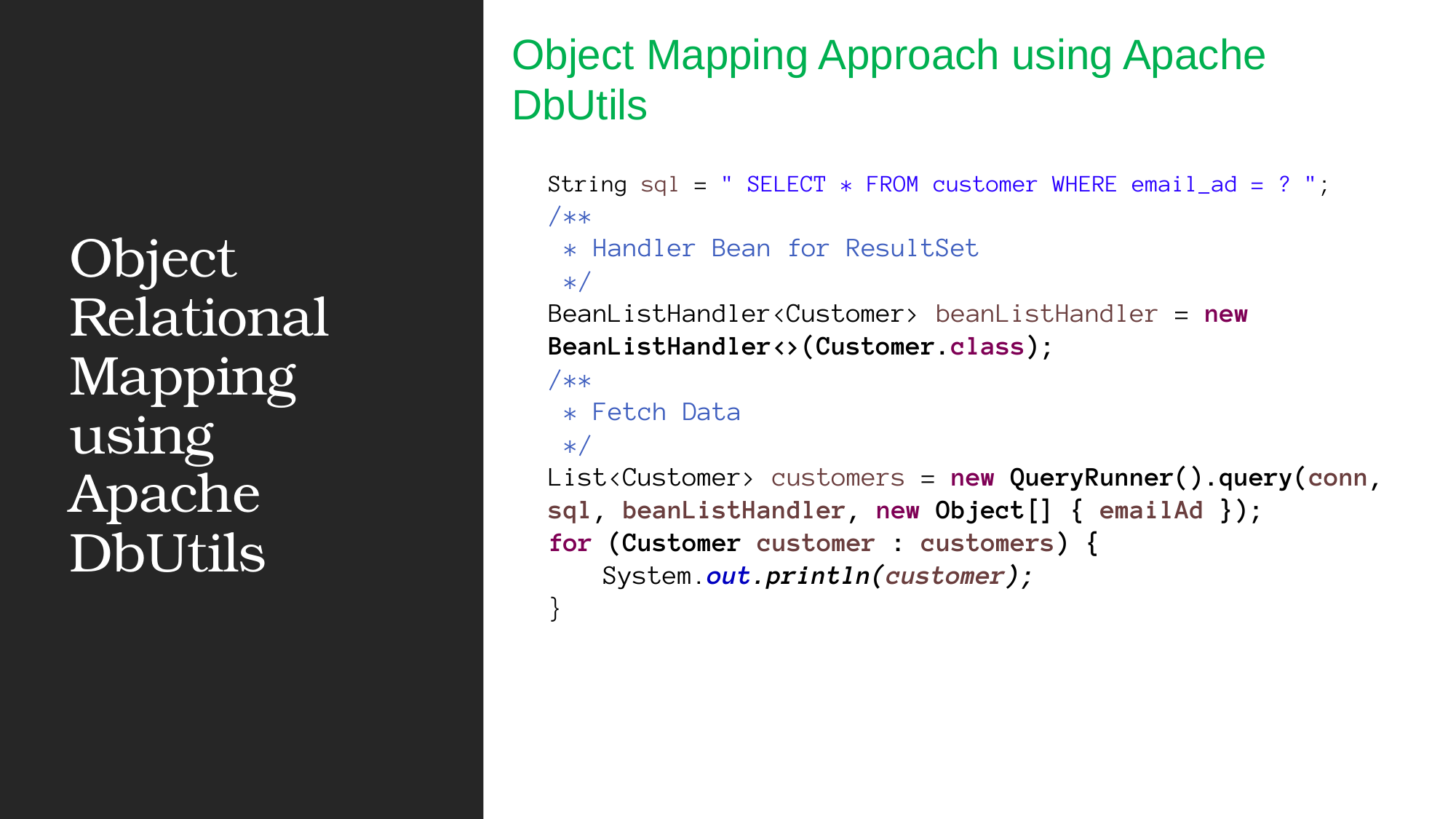

Object Mapping Approach using Apache DbUtils
# Object Relational Mapping using Apache DbUtils
String sql = " SELECT * FROM customer WHERE email_ad = ? ";
/**
 * Handler Bean for ResultSet
 */
BeanListHandler<Customer> beanListHandler = new BeanListHandler<>(Customer.class);
/**
 * Fetch Data
 */
List<Customer> customers = new QueryRunner().query(conn, sql, beanListHandler, new Object[] { emailAd });
for (Customer customer : customers) {
System.out.println(customer);
}